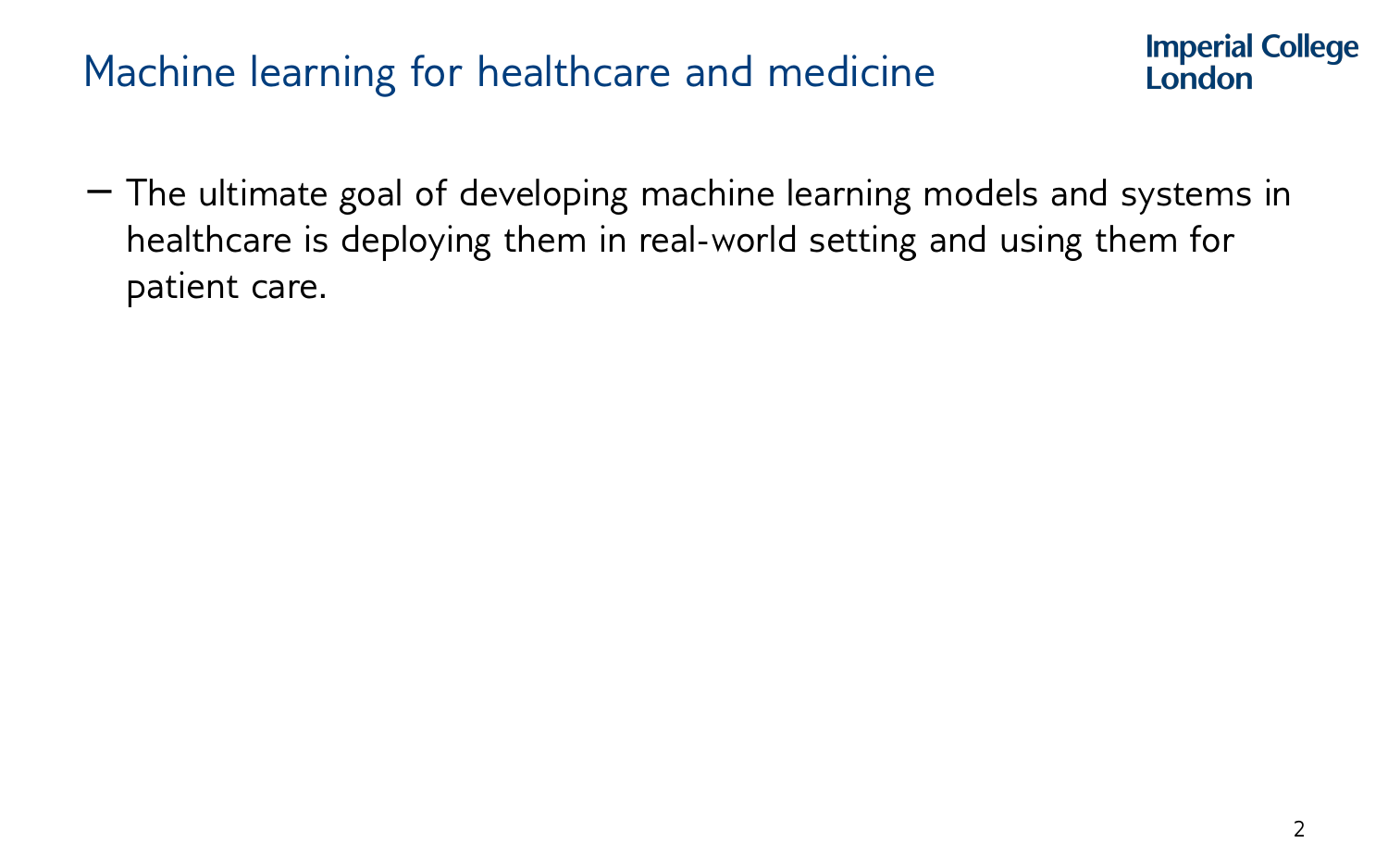

# Machine learning for healthcare and medicine
The ultimate goal of developing machine learning models and systems in healthcare is deploying them in real-world setting and using them for patient care.
2